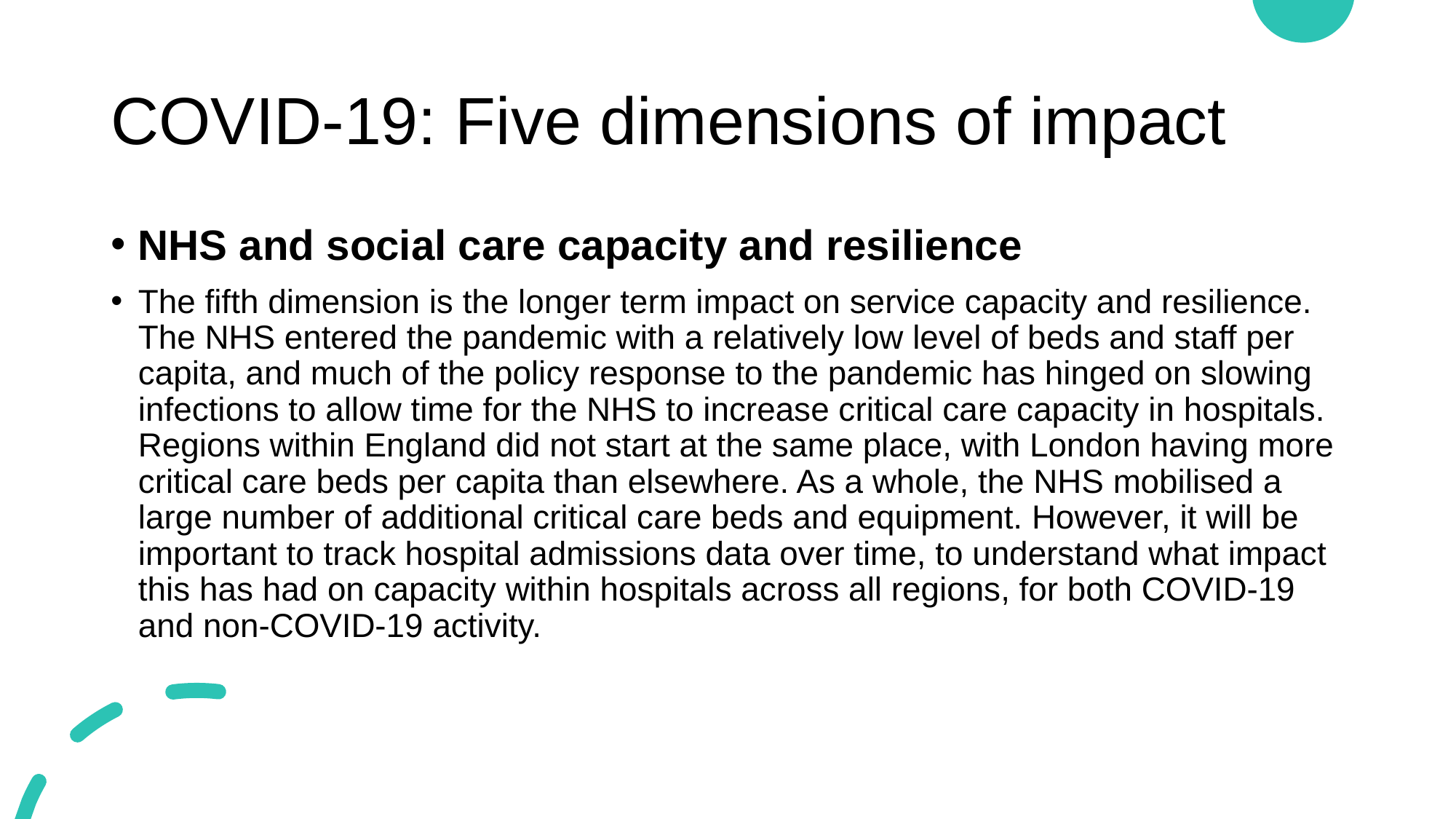

# COVID-19: Five dimensions of impact
NHS and social care capacity and resilience
The fifth dimension is the longer term impact on service capacity and resilience. The NHS entered the pandemic with a relatively low level of beds and staff per capita, and much of the policy response to the pandemic has hinged on slowing infections to allow time for the NHS to increase critical care capacity in hospitals. Regions within England did not start at the same place, with London having more critical care beds per capita than elsewhere. As a whole, the NHS mobilised a large number of additional critical care beds and equipment. However, it will be important to track hospital admissions data over time, to understand what impact this has had on capacity within hospitals across all regions, for both COVID-19 and non-COVID-19 activity.